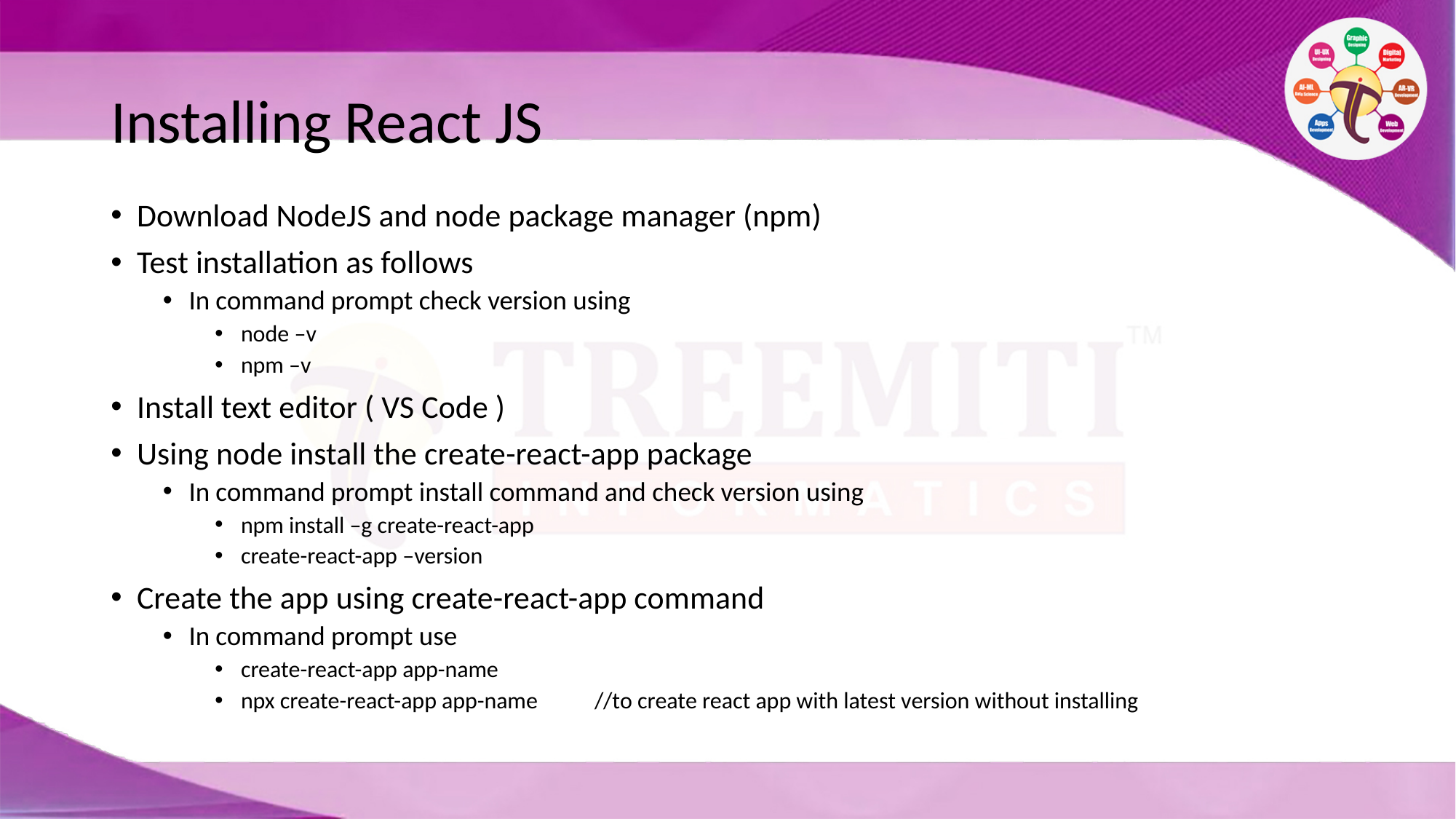

# Installing React JS
Download NodeJS and node package manager (npm)
Test installation as follows
In command prompt check version using
node –v
npm –v
Install text editor ( VS Code )
Using node install the create-react-app package
In command prompt install command and check version using
npm install –g create-react-app
create-react-app –version
Create the app using create-react-app command
In command prompt use
create-react-app app-name
npx create-react-app app-name	//to create react app with latest version without installing